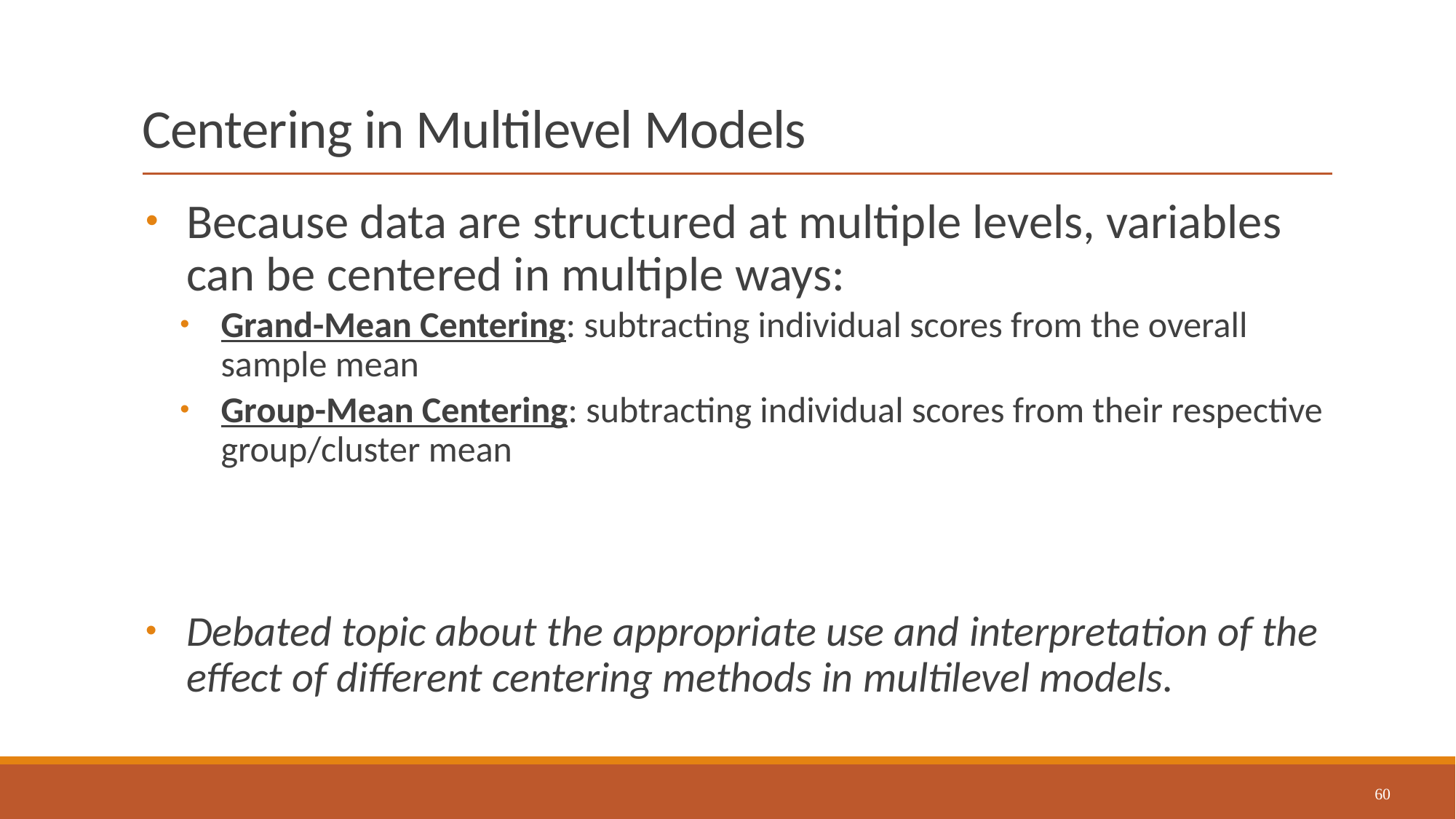

# Centering in Multilevel Models
Because data are structured at multiple levels, variables can be centered in multiple ways:
Grand-Mean Centering: subtracting individual scores from the overall sample mean
Group-Mean Centering: subtracting individual scores from their respective group/cluster mean

Debated topic about the appropriate use and interpretation of the effect of different centering methods in multilevel models.
60